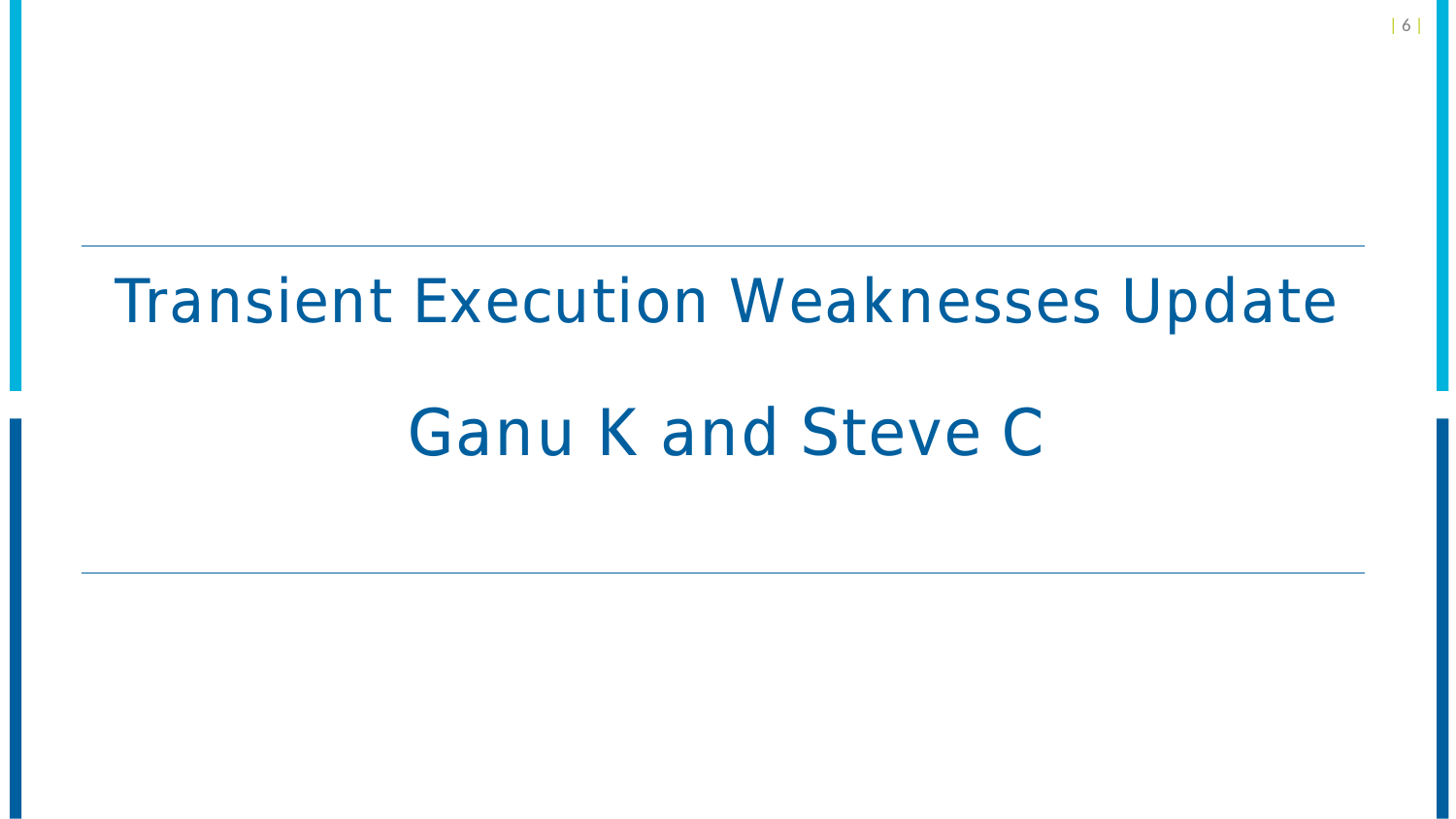

| 6 |
# Transient Execution Weaknesses Update Ganu K and Steve C